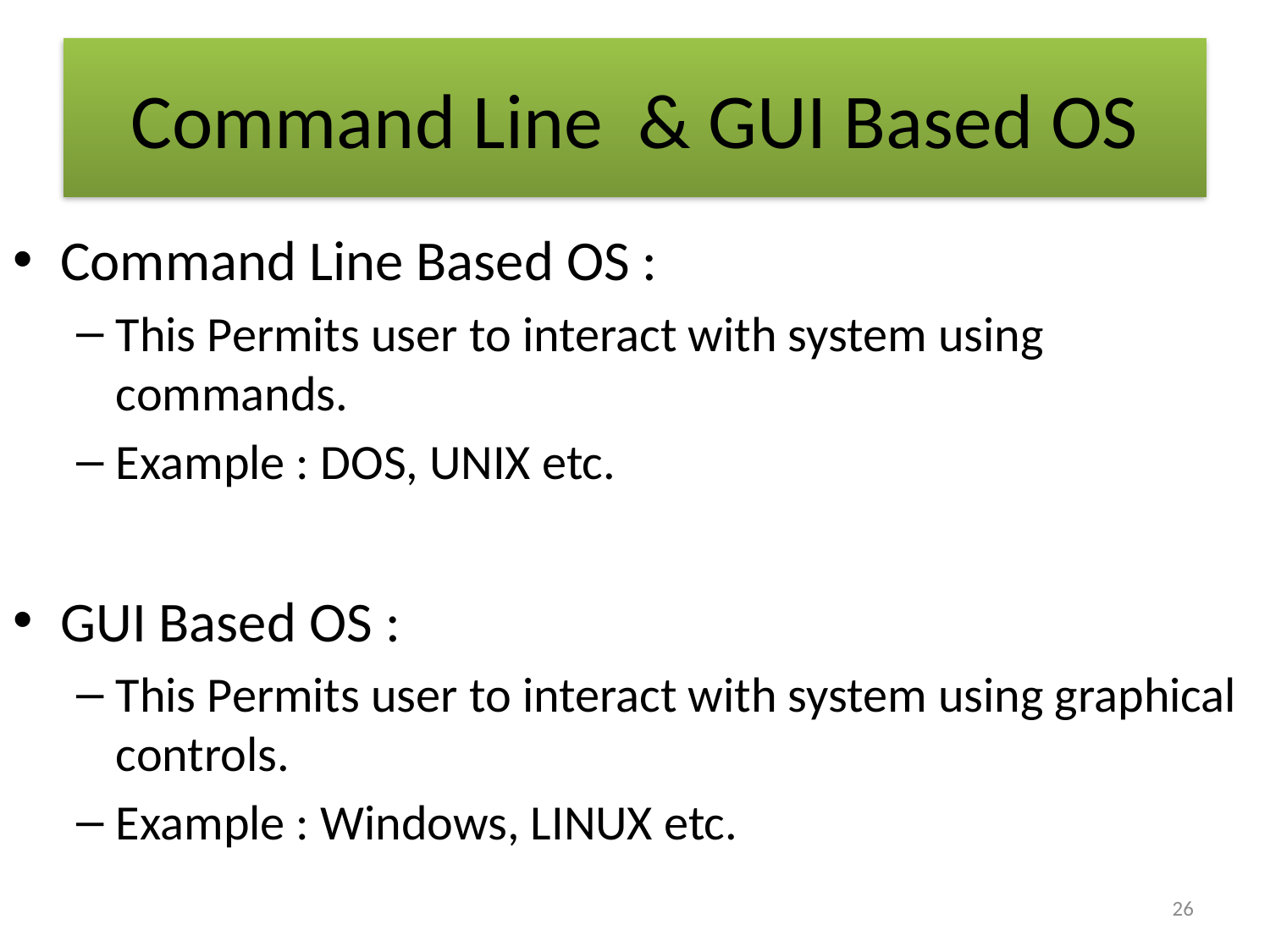

# Command Line  & GUI Based OS
Command Line Based OS :
This Permits user to interact with system using commands.
Example : DOS, UNIX etc.

GUI Based OS :
This Permits user to interact with system using graphical controls.
Example : Windows, LINUX etc.

26